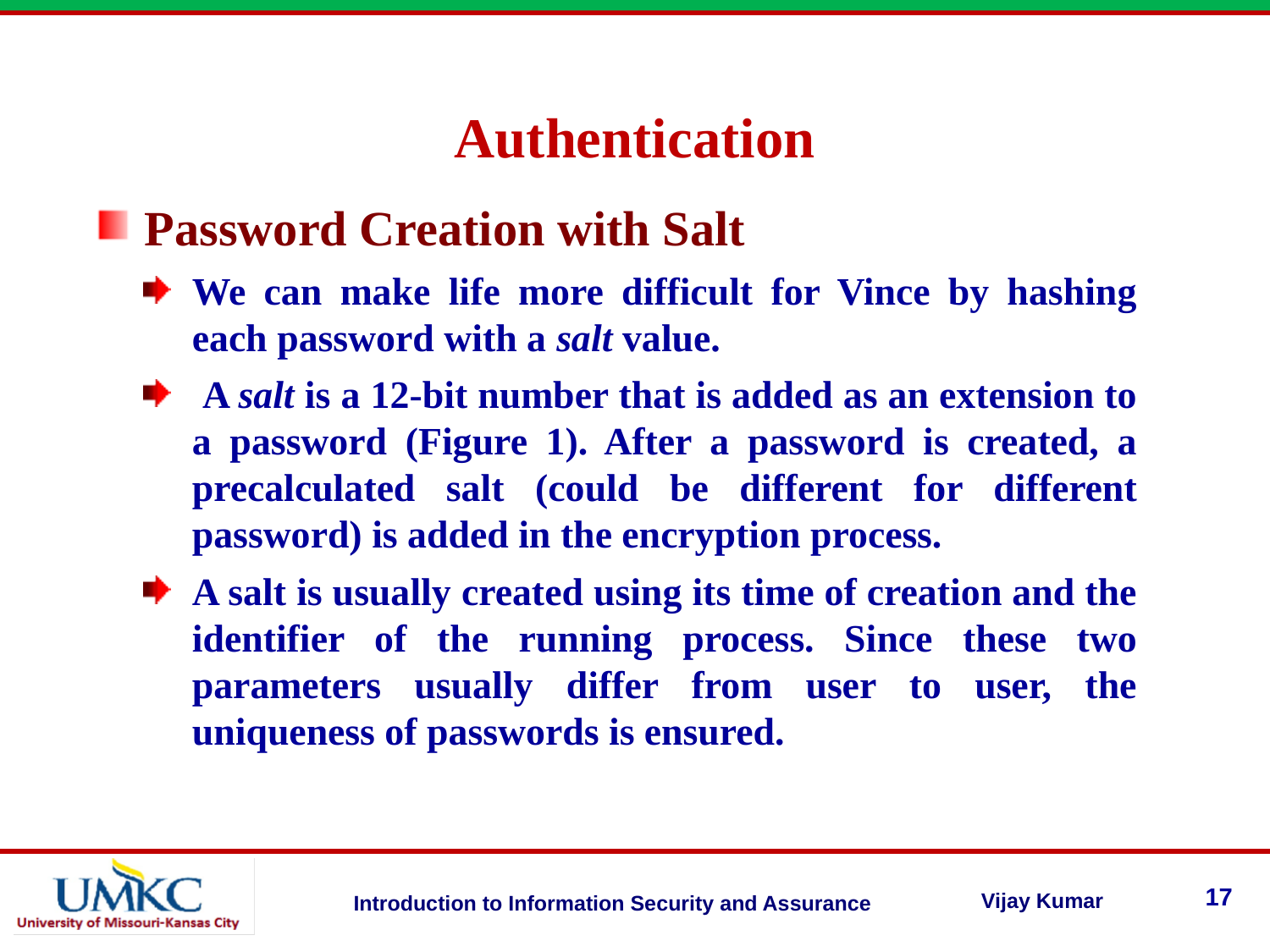

Authentication
Password Creation with Salt
We can make life more difficult for Vince by hashing each password with a salt value.
 A salt is a 12-bit number that is added as an extension to a password (Figure 1). After a password is created, a precalculated salt (could be different for different password) is added in the encryption process.
A salt is usually created using its time of creation and the identifier of the running process. Since these two parameters usually differ from user to user, the uniqueness of passwords is ensured.
17